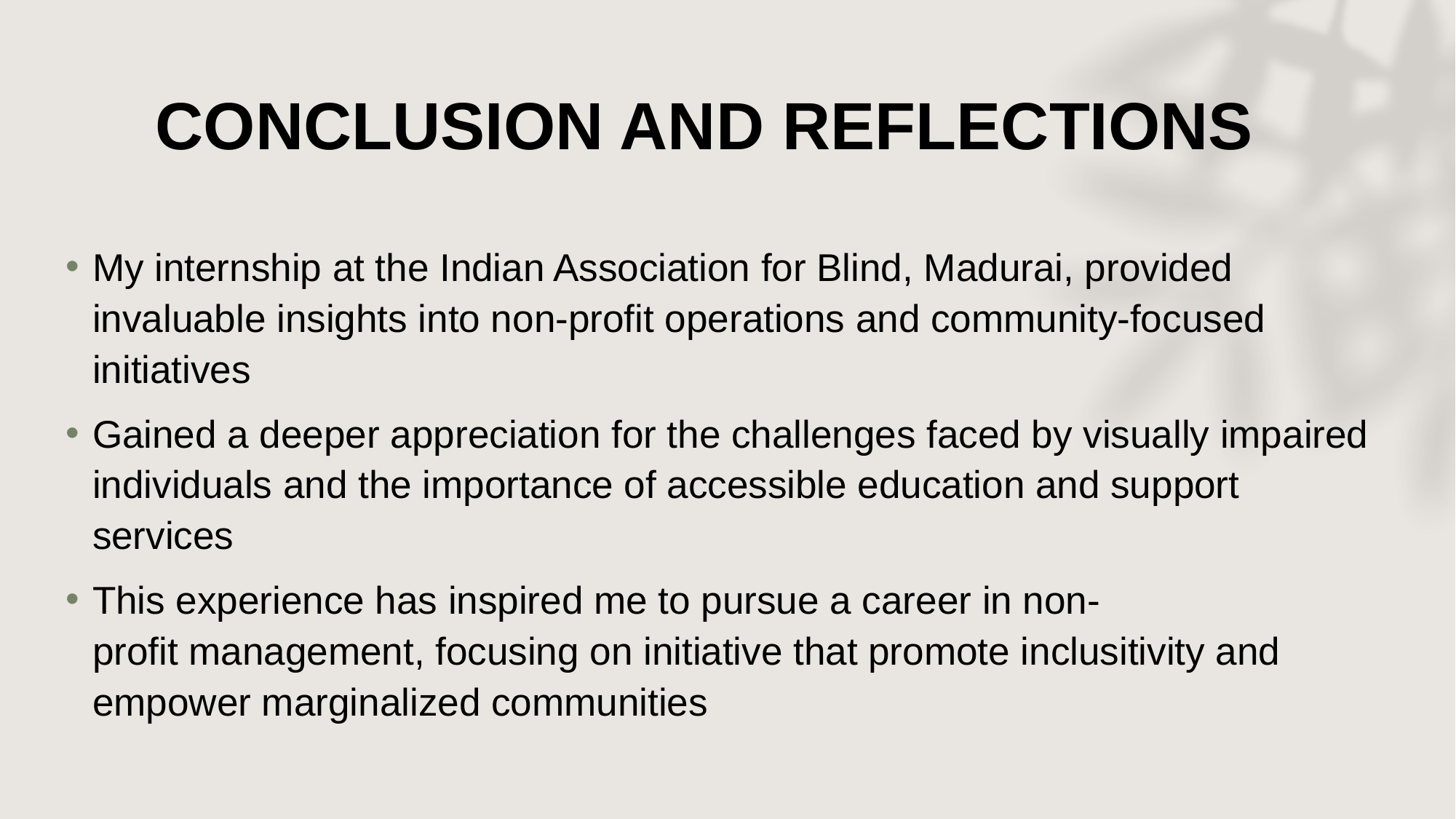

# CONCLUSION AND REFLECTIONS
My internship at the Indian Association for Blind, Madurai, provided invaluable insights into non-profit operations and community-focused initiatives
Gained a deeper appreciation for the challenges faced by visually impaired individuals and the importance of accessible education and support services
This experience has inspired me to pursue a career in non-profit management, focusing on initiative that promote inclusitivity and empower marginalized communities